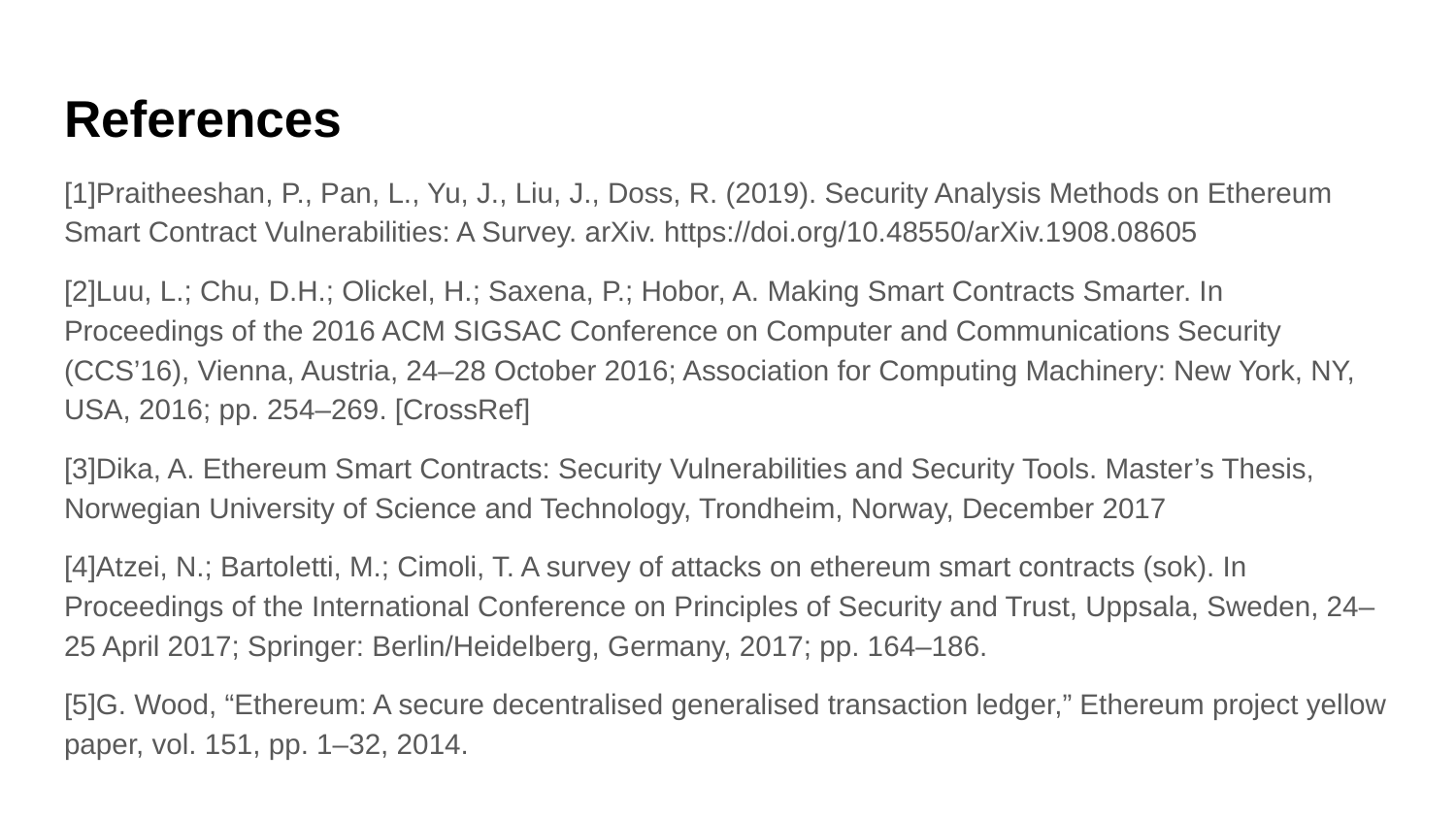

# References
[1]Praitheeshan, P., Pan, L., Yu, J., Liu, J., Doss, R. (2019). Security Analysis Methods on Ethereum Smart Contract Vulnerabilities: A Survey. arXiv. https://doi.org/10.48550/arXiv.1908.08605
[2]Luu, L.; Chu, D.H.; Olickel, H.; Saxena, P.; Hobor, A. Making Smart Contracts Smarter. In Proceedings of the 2016 ACM SIGSAC Conference on Computer and Communications Security (CCS’16), Vienna, Austria, 24–28 October 2016; Association for Computing Machinery: New York, NY, USA, 2016; pp. 254–269. [CrossRef]
[3]Dika, A. Ethereum Smart Contracts: Security Vulnerabilities and Security Tools. Master’s Thesis, Norwegian University of Science and Technology, Trondheim, Norway, December 2017
[4]Atzei, N.; Bartoletti, M.; Cimoli, T. A survey of attacks on ethereum smart contracts (sok). In Proceedings of the International Conference on Principles of Security and Trust, Uppsala, Sweden, 24–25 April 2017; Springer: Berlin/Heidelberg, Germany, 2017; pp. 164–186.
[5]G. Wood, “Ethereum: A secure decentralised generalised transaction ledger,” Ethereum project yellow paper, vol. 151, pp. 1–32, 2014.